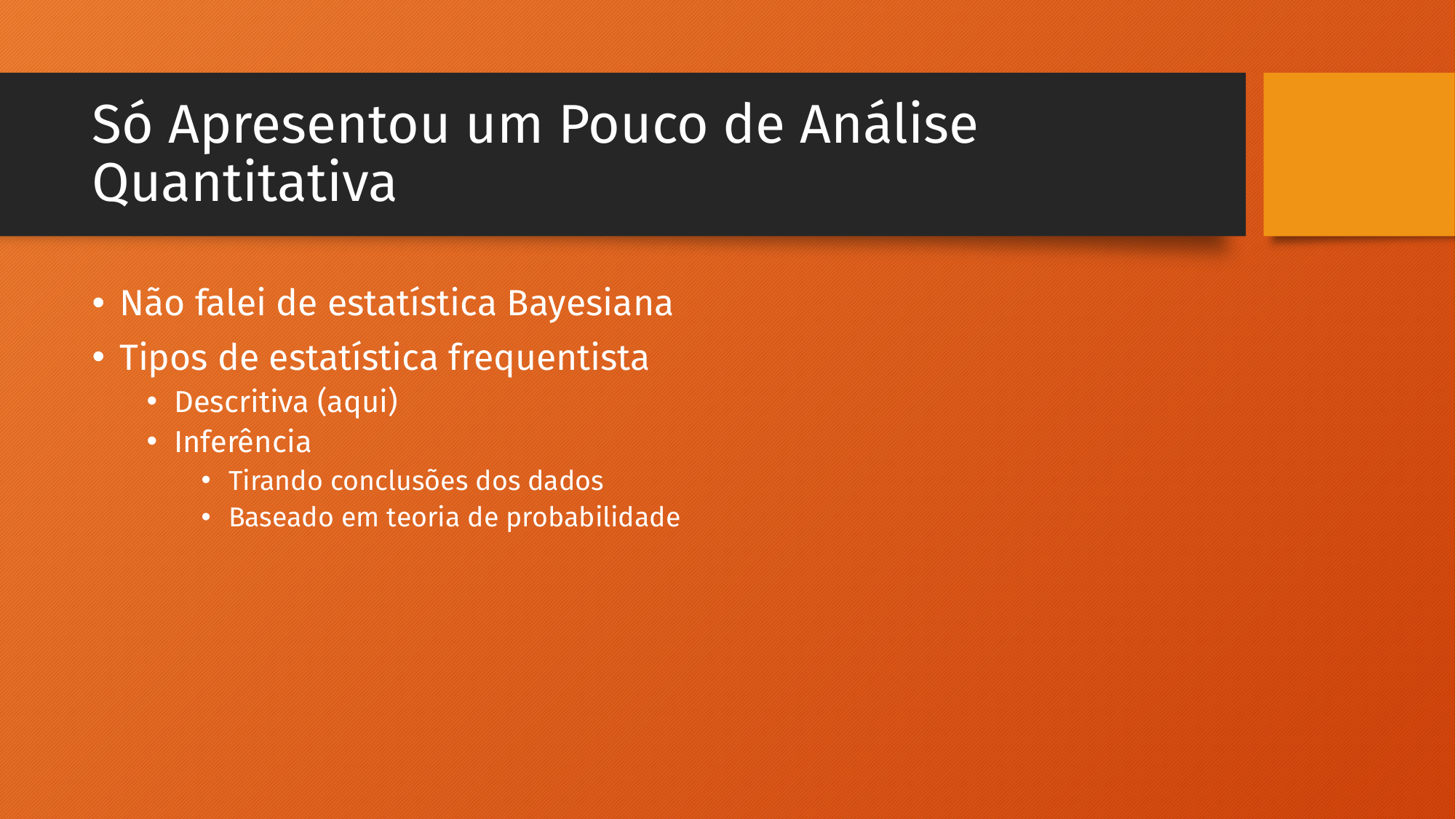

# Só Apresentou um Pouco de Análise Quantitativa
Não falei de estatística Bayesiana
Tipos de estatística frequentista
Descritiva (aqui)
Inferência
Tirando conclusões dos dados
Baseado em teoria de probabilidade